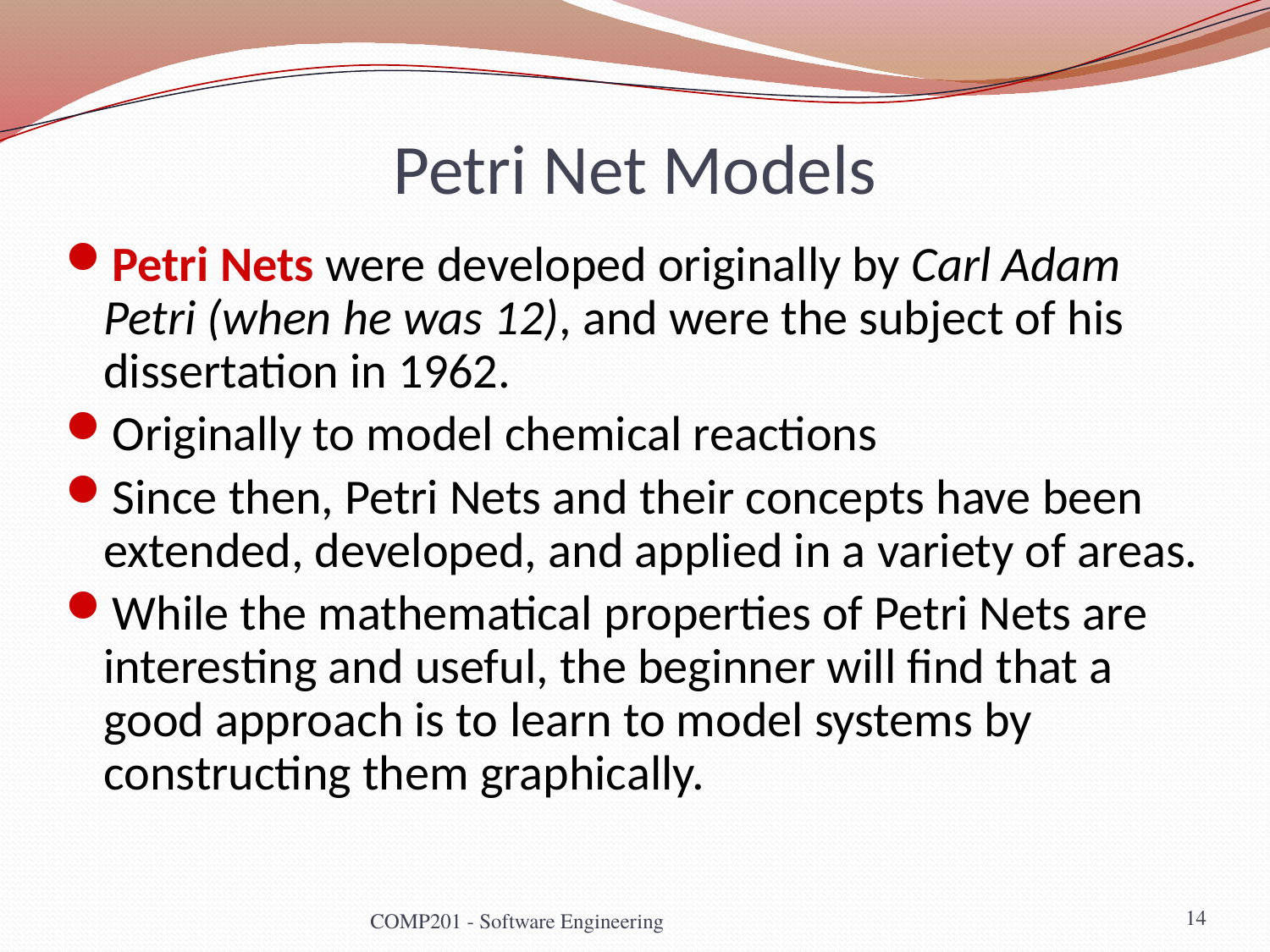

# Petri Net Models
Petri Nets were developed originally by Carl Adam Petri (when he was 12), and were the subject of his dissertation in 1962.
Originally to model chemical reactions
Since then, Petri Nets and their concepts have been extended, developed, and applied in a variety of areas.
While the mathematical properties of Petri Nets are interesting and useful, the beginner will find that a good approach is to learn to model systems by constructing them graphically.

COMP201 - Software Engineering
14